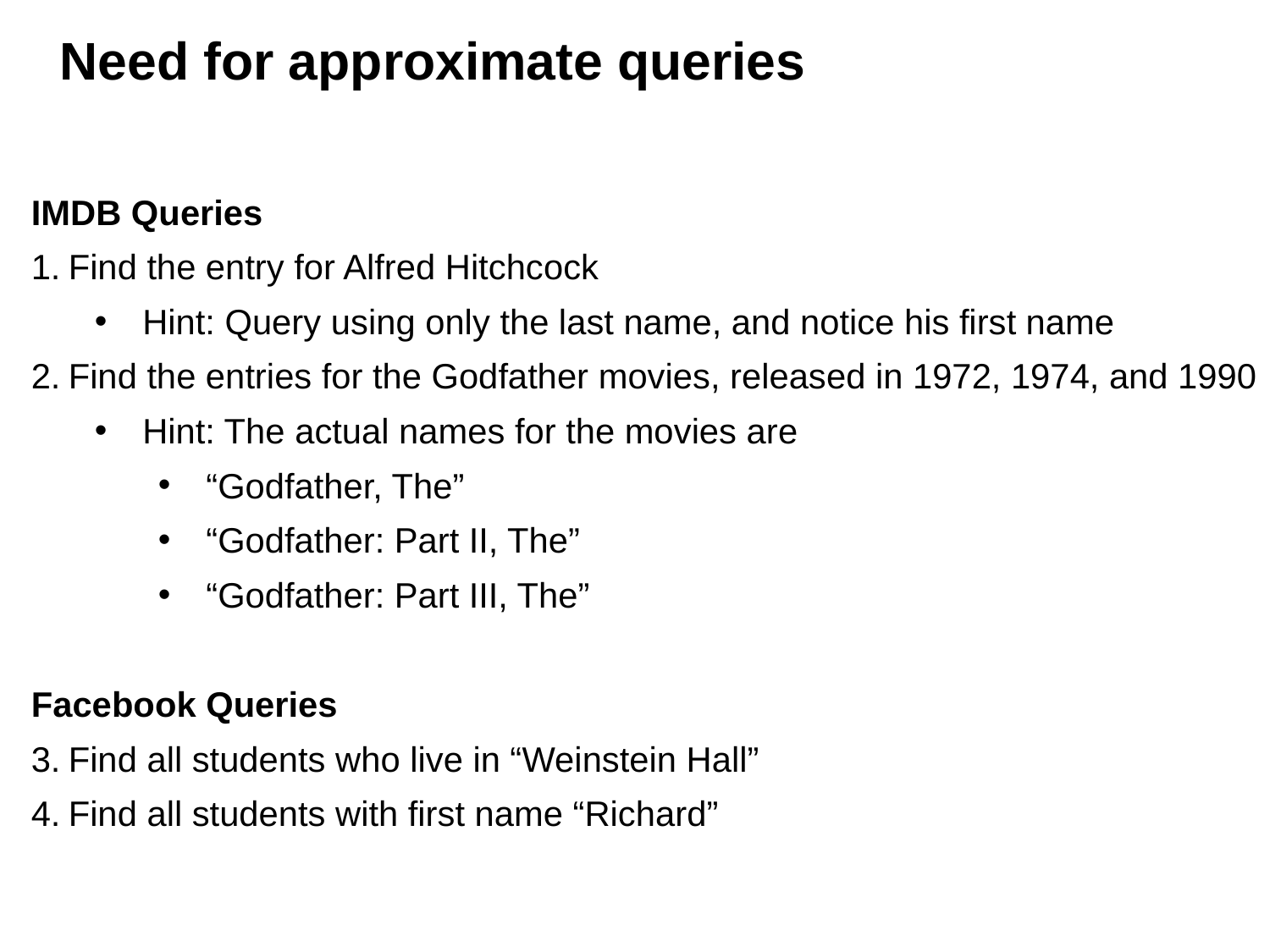

Need for approximate queries
IMDB Queries
Find the entry for Alfred Hitchcock
Hint: Query using only the last name, and notice his first name
Find the entries for the Godfather movies, released in 1972, 1974, and 1990
Hint: The actual names for the movies are
“Godfather, The”
“Godfather: Part II, The”
“Godfather: Part III, The”

Facebook Queries
Find all students who live in “Weinstein Hall”
Find all students with first name “Richard”